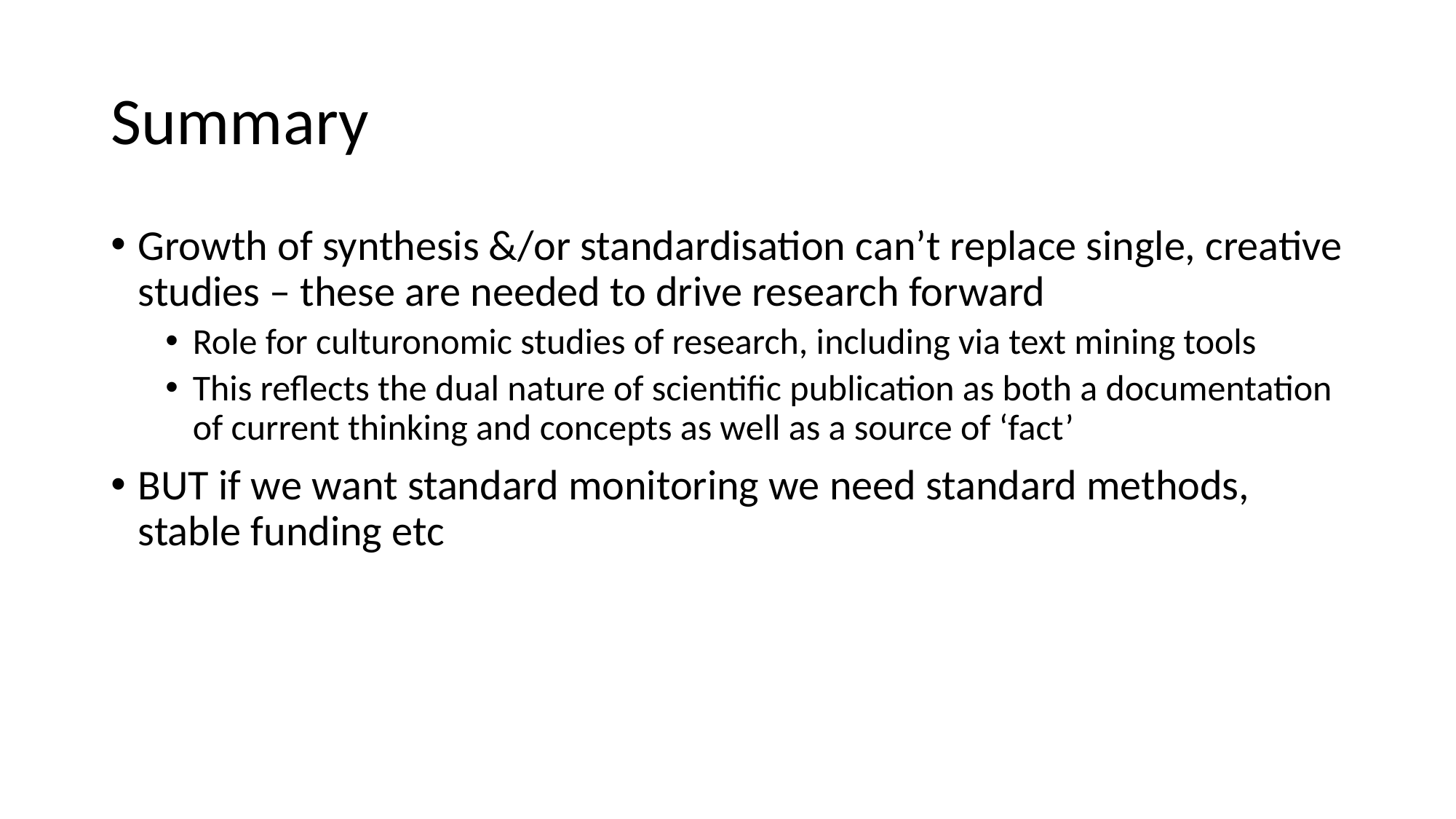

# Summary
Growth of synthesis &/or standardisation can’t replace single, creative studies – these are needed to drive research forward
Role for culturonomic studies of research, including via text mining tools
This reflects the dual nature of scientific publication as both a documentation of current thinking and concepts as well as a source of ‘fact’
BUT if we want standard monitoring we need standard methods, stable funding etc